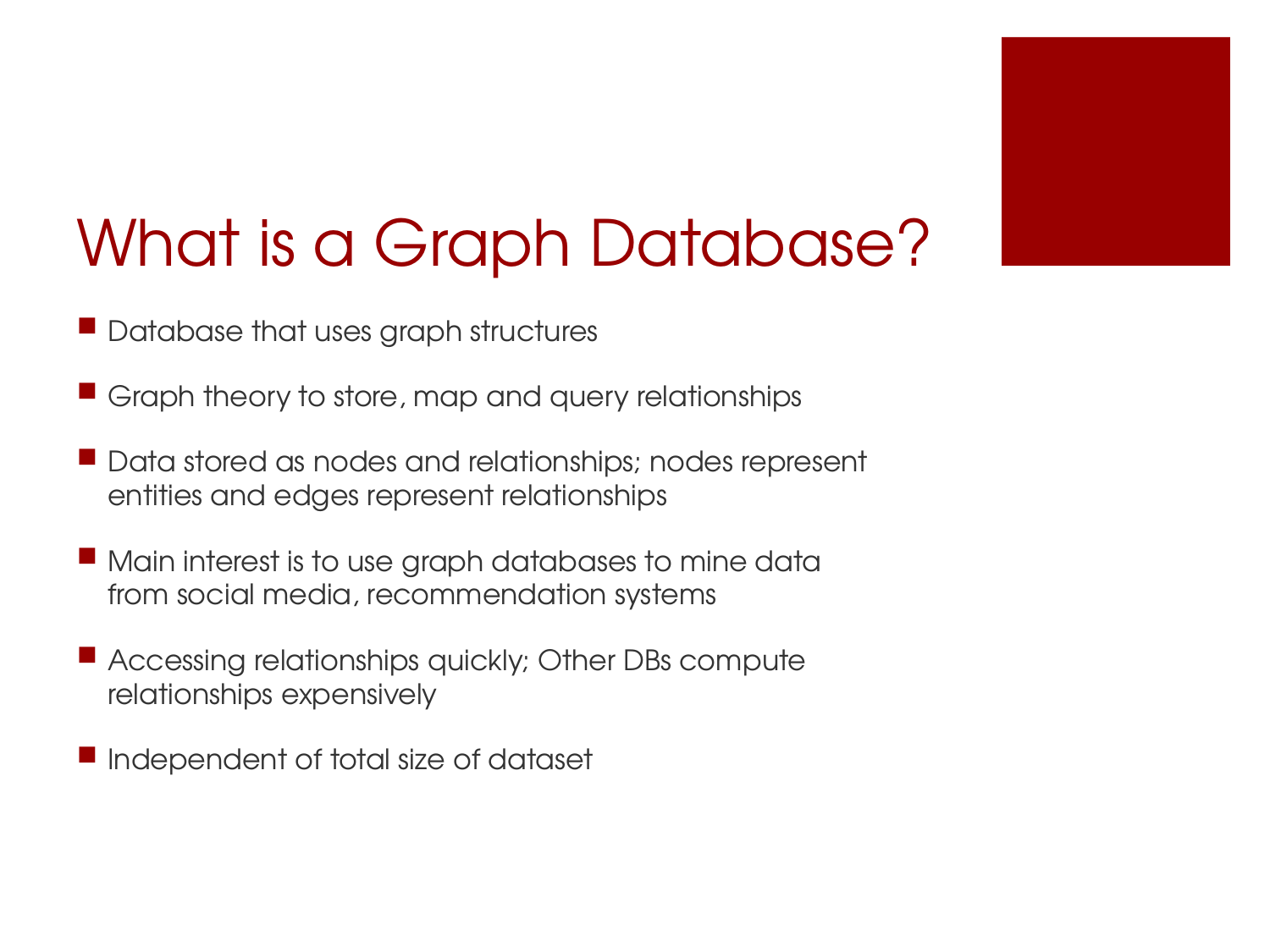

# What is a Graph Database?
Database that uses graph structures
Graph theory to store, map and query relationships
Data stored as nodes and relationships; nodes represent entities and edges represent relationships
Main interest is to use graph databases to mine data         from social media, recommendation systems
Accessing relationships quickly; Other DBs compute relationships expensively
Independent of total size of dataset